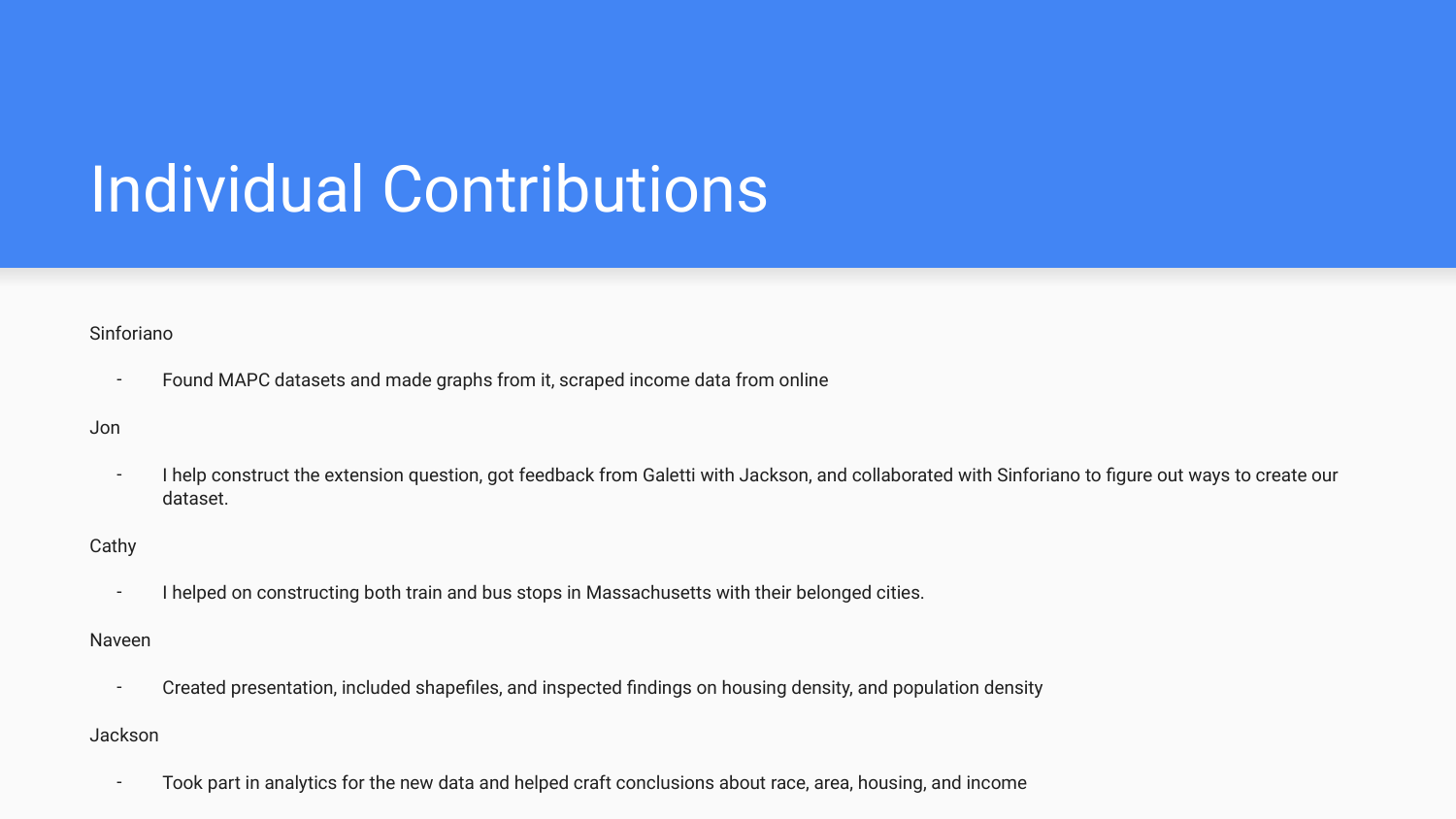

# Individual Contributions
Sinforiano
Found MAPC datasets and made graphs from it, scraped income data from online
Jon
I help construct the extension question, got feedback from Galetti with Jackson, and collaborated with Sinforiano to figure out ways to create our dataset.
Cathy
I helped on constructing both train and bus stops in Massachusetts with their belonged cities.
Naveen
Created presentation, included shapefiles, and inspected findings on housing density, and population density
Jackson
Took part in analytics for the new data and helped craft conclusions about race, area, housing, and income